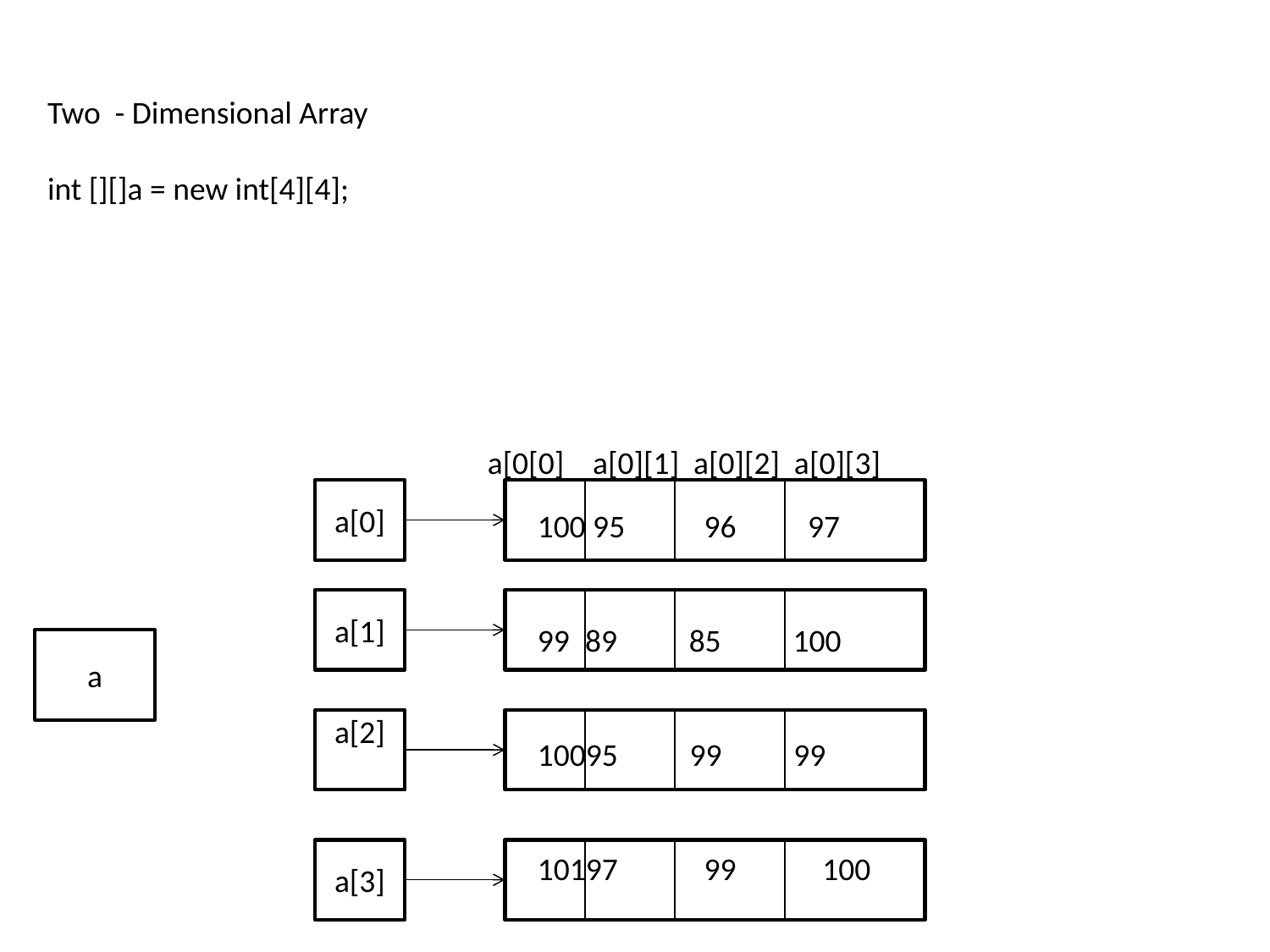

Two  - Dimensional Array

int [][]a = new int[4][4];

a[0[0]    a[0][1]  a[0][2]  a[0][3]
a[0]

100 95           96          97

89          85          100

95          99          99

97            99            100

a[1]

a
a[2]

a[3]